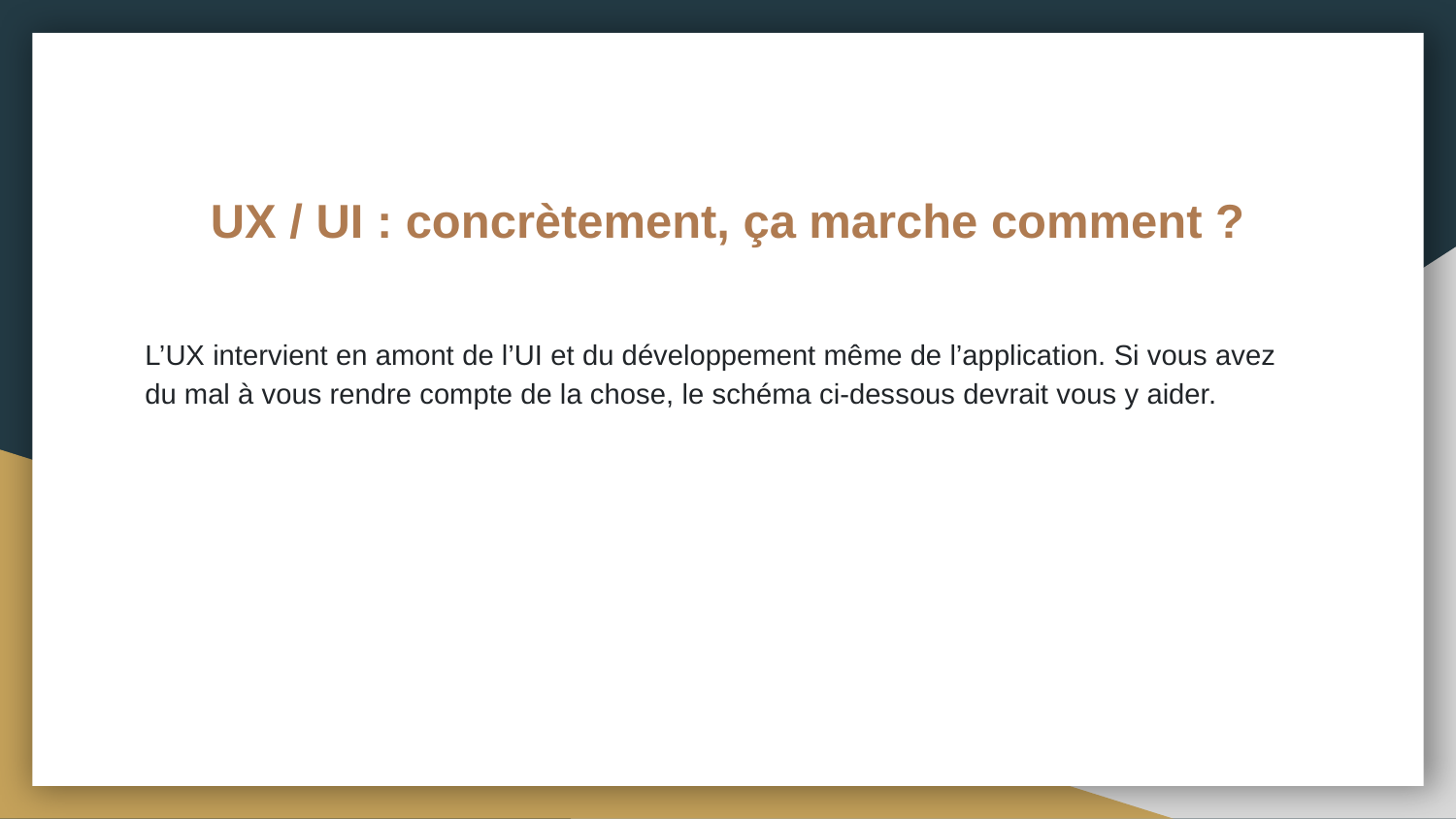

# UX / UI : concrètement, ça marche comment ?

L’UX intervient en amont de l’UI et du développement même de l’application. Si vous avez du mal à vous rendre compte de la chose, le schéma ci-dessous devrait vous y aider.